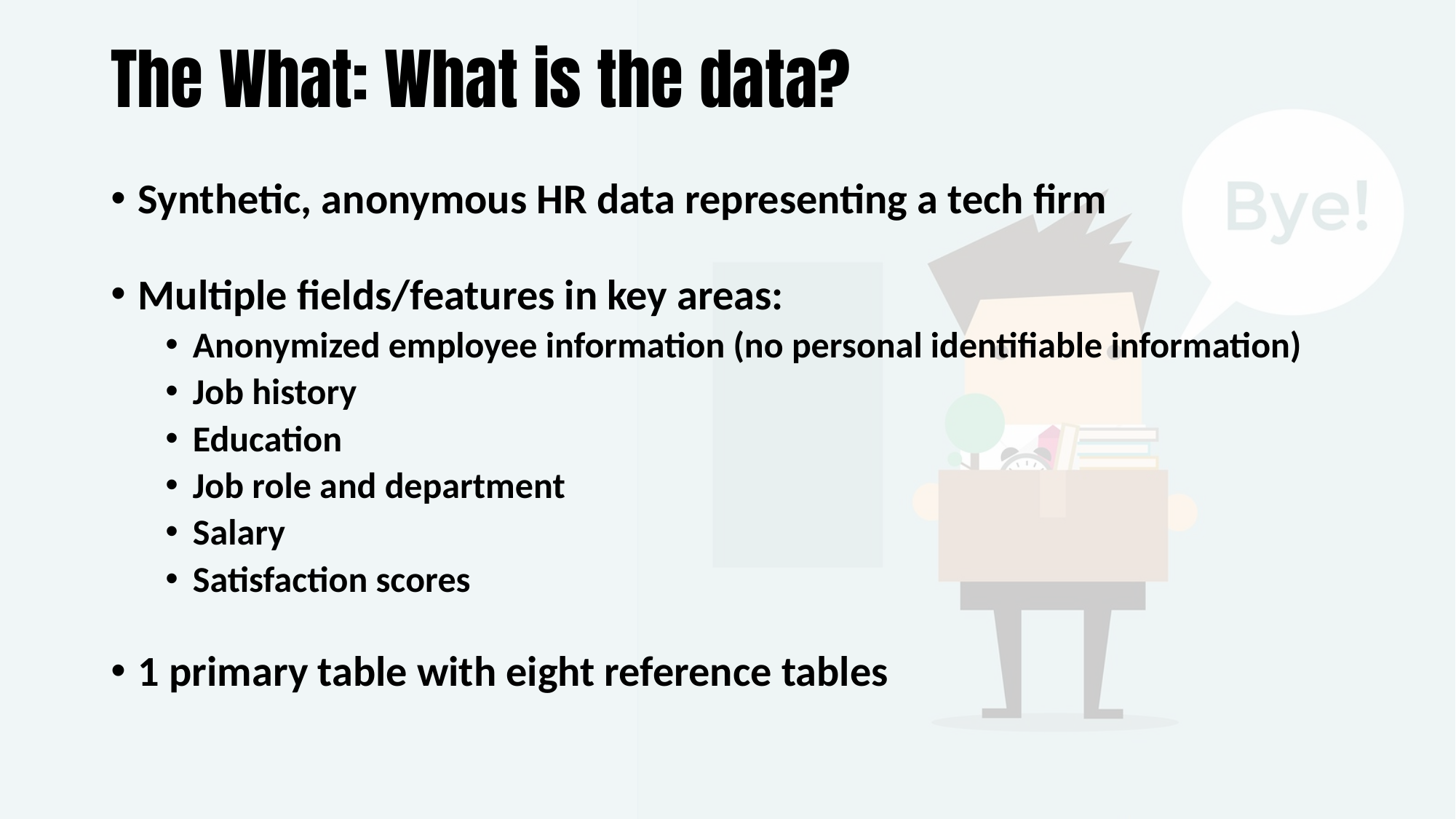

# The What: What is the data?
Synthetic, anonymous HR data representing a tech firm

Multiple fields/features in key areas:
Anonymized employee information (no personal identifiable information)
Job history
Education
Job role and department
Salary
Satisfaction scores

1 primary table with eight reference tables